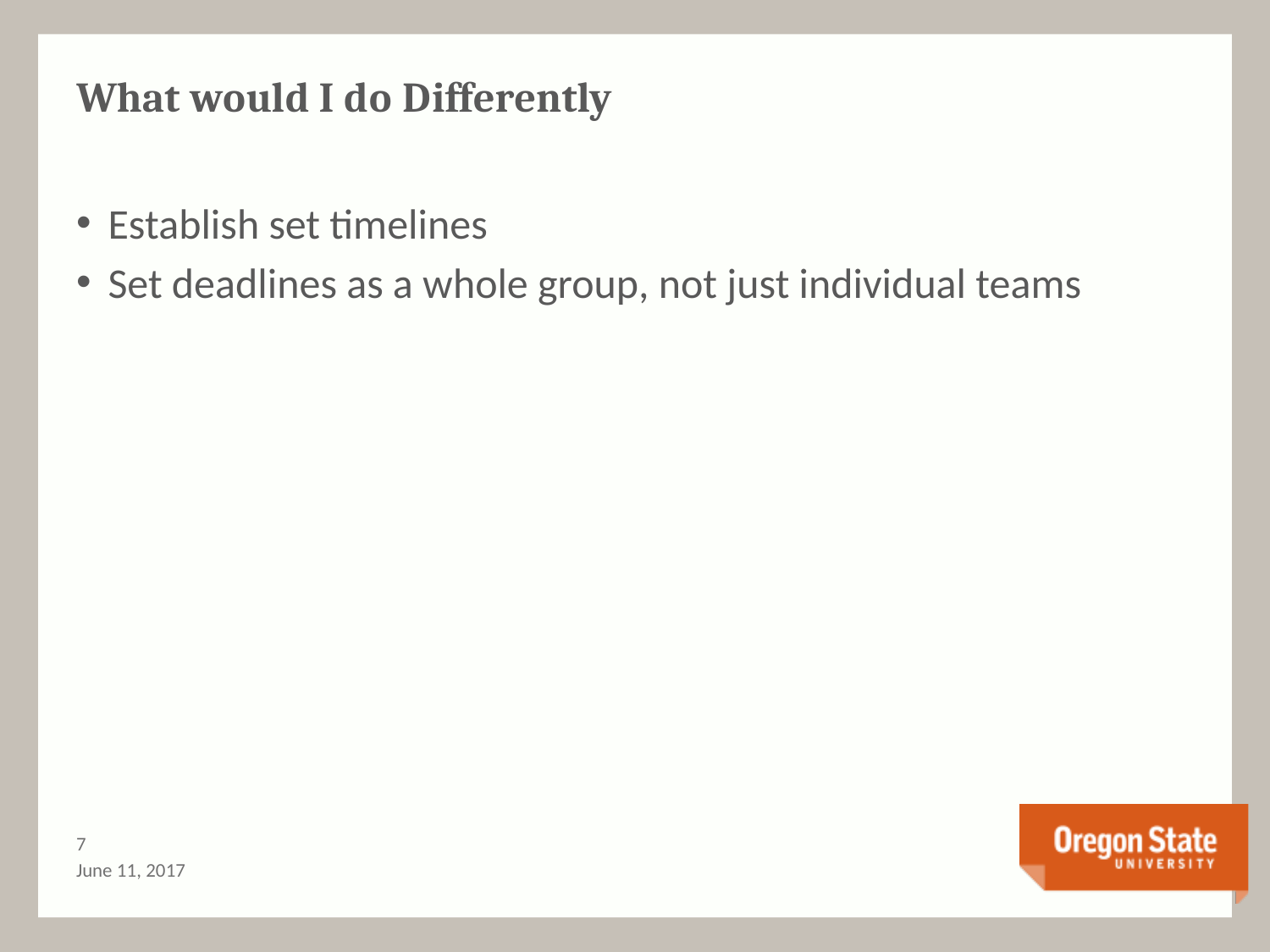

# What would I do Differently
Establish set timelines
Set deadlines as a whole group, not just individual teams

7
June 11, 2017